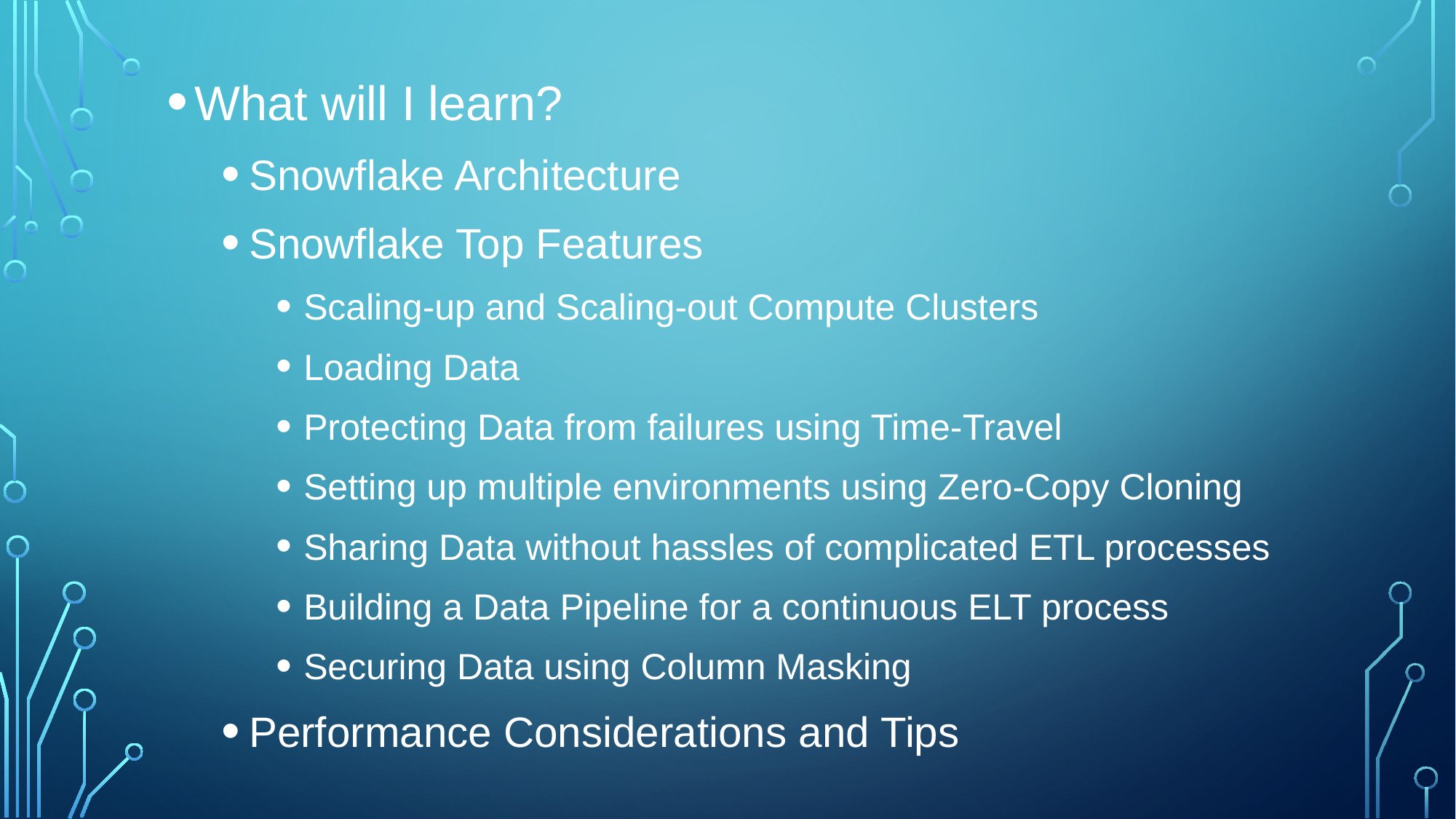

What will I learn?
Snowflake Architecture
Snowflake Top Features
Scaling-up and Scaling-out Compute Clusters
Loading Data
Protecting Data from failures using Time-Travel
Setting up multiple environments using Zero-Copy Cloning
Sharing Data without hassles of complicated ETL processes
Building a Data Pipeline for a continuous ELT process
Securing Data using Column Masking
Performance Considerations and Tips